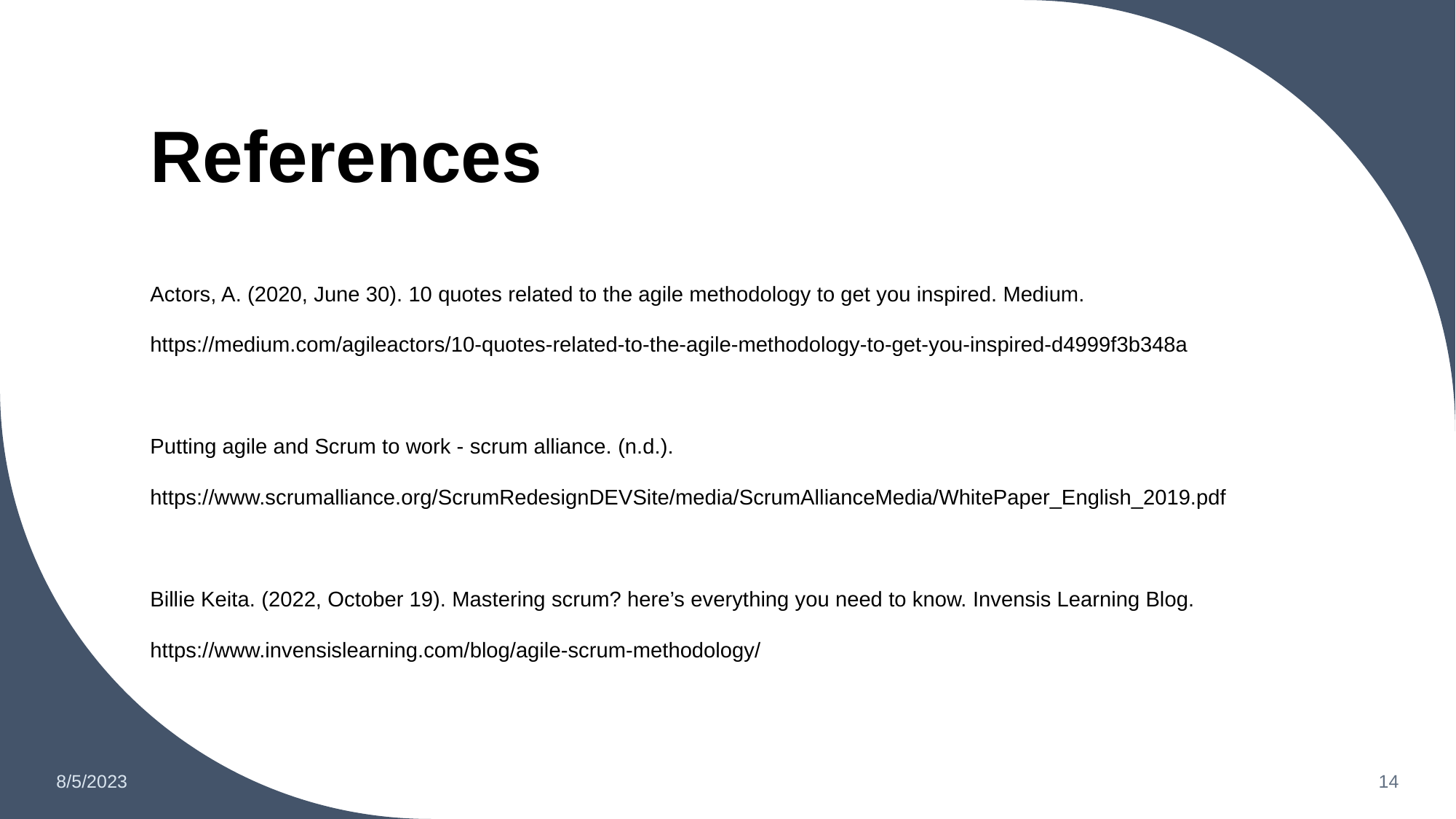

# References
Actors, A. (2020, June 30). 10 quotes related to the agile methodology to get you inspired. Medium. 	https://medium.com/agileactors/10-quotes-related-to-the-agile-methodology-to-get-you-inspired-d4999f3b348a

Putting agile and Scrum to work - scrum alliance. (n.d.). 	https://www.scrumalliance.org/ScrumRedesignDEVSite/media/ScrumAllianceMedia/WhitePaper_English_2019.pdf

Billie Keita. (2022, October 19). Mastering scrum? here’s everything you need to know. Invensis Learning Blog. 	https://www.invensislearning.com/blog/agile-scrum-methodology/
8/5/2023
14